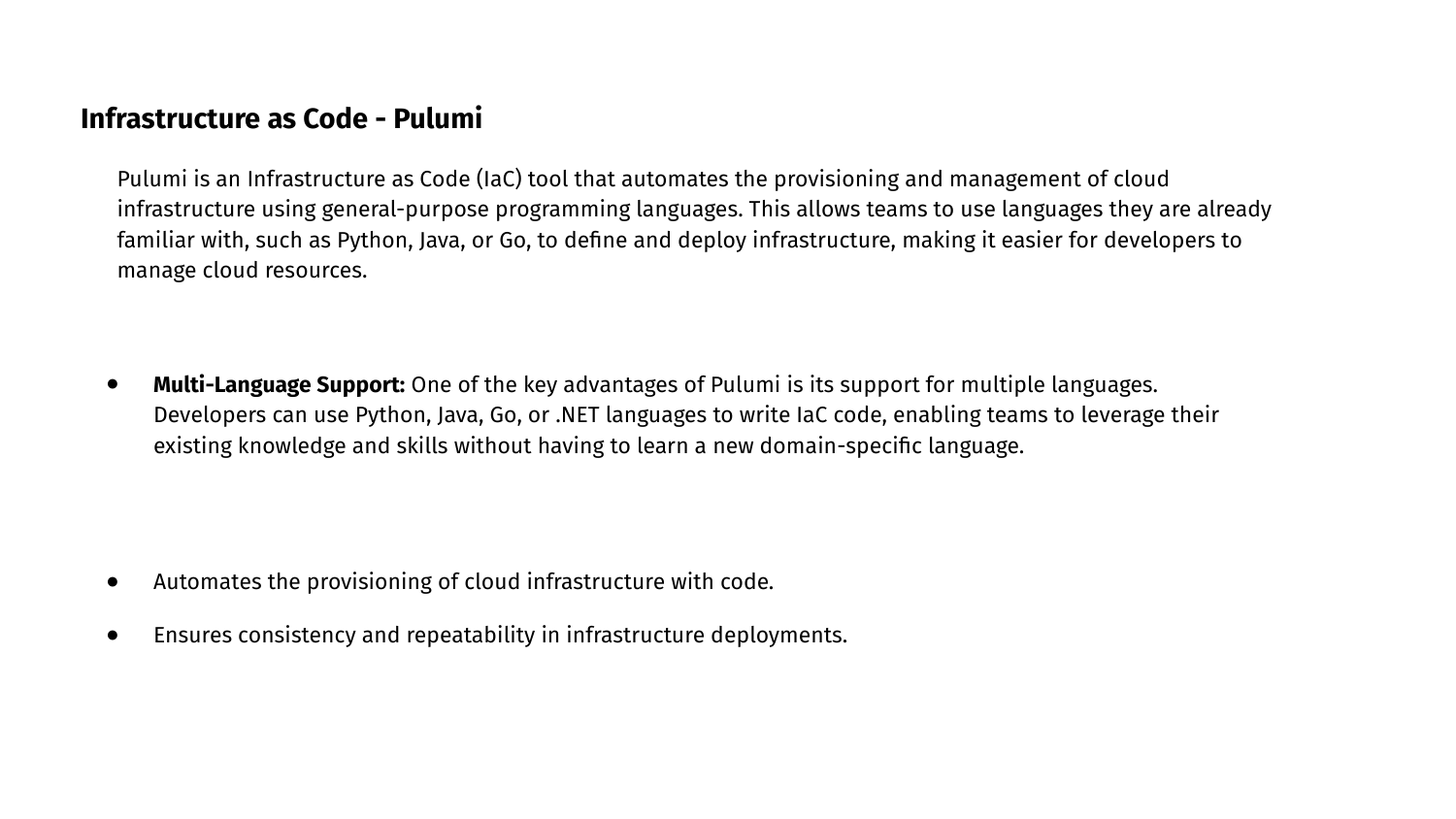

Infrastructure as Code - Pulumi
Pulumi is an Infrastructure as Code (IaC) tool that automates the provisioning and management of cloud infrastructure using general-purpose programming languages. This allows teams to use languages they are already familiar with, such as Python, Java, or Go, to define and deploy infrastructure, making it easier for developers to manage cloud resources.

Multi-Language Support: One of the key advantages of Pulumi is its support for multiple languages. Developers can use Python, Java, Go, or .NET languages to write IaC code, enabling teams to leverage their existing knowledge and skills without having to learn a new domain-specific language.

Automates the provisioning of cloud infrastructure with code.
Ensures consistency and repeatability in infrastructure deployments.